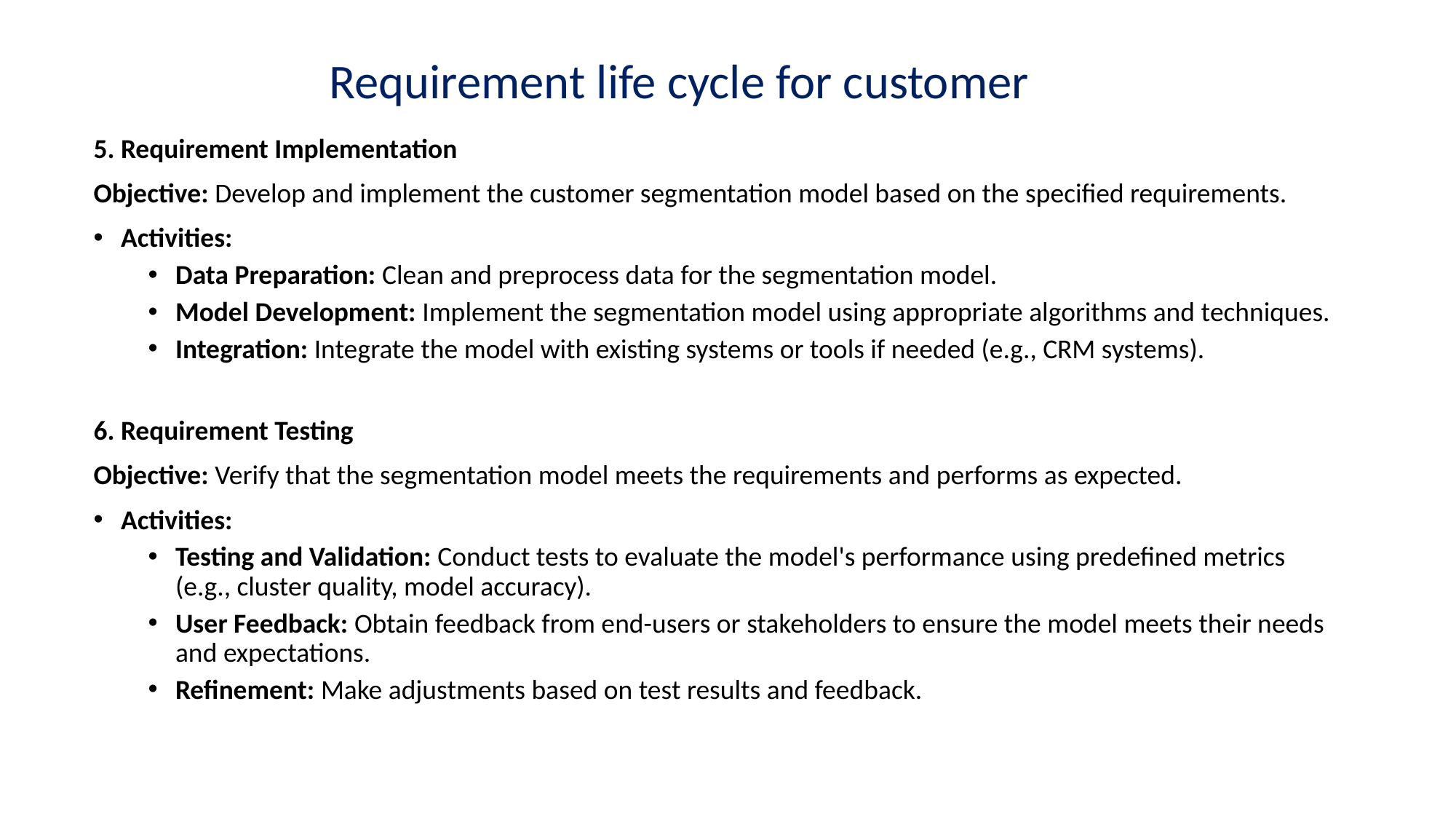

# Requirement life cycle for customer
5. Requirement Implementation
Objective: Develop and implement the customer segmentation model based on the specified requirements.
Activities:
Data Preparation: Clean and preprocess data for the segmentation model.
Model Development: Implement the segmentation model using appropriate algorithms and techniques.
Integration: Integrate the model with existing systems or tools if needed (e.g., CRM systems).

6. Requirement Testing
Objective: Verify that the segmentation model meets the requirements and performs as expected.
Activities:
Testing and Validation: Conduct tests to evaluate the model's performance using predefined metrics (e.g., cluster quality, model accuracy).
User Feedback: Obtain feedback from end-users or stakeholders to ensure the model meets their needs and expectations.
Refinement: Make adjustments based on test results and feedback.